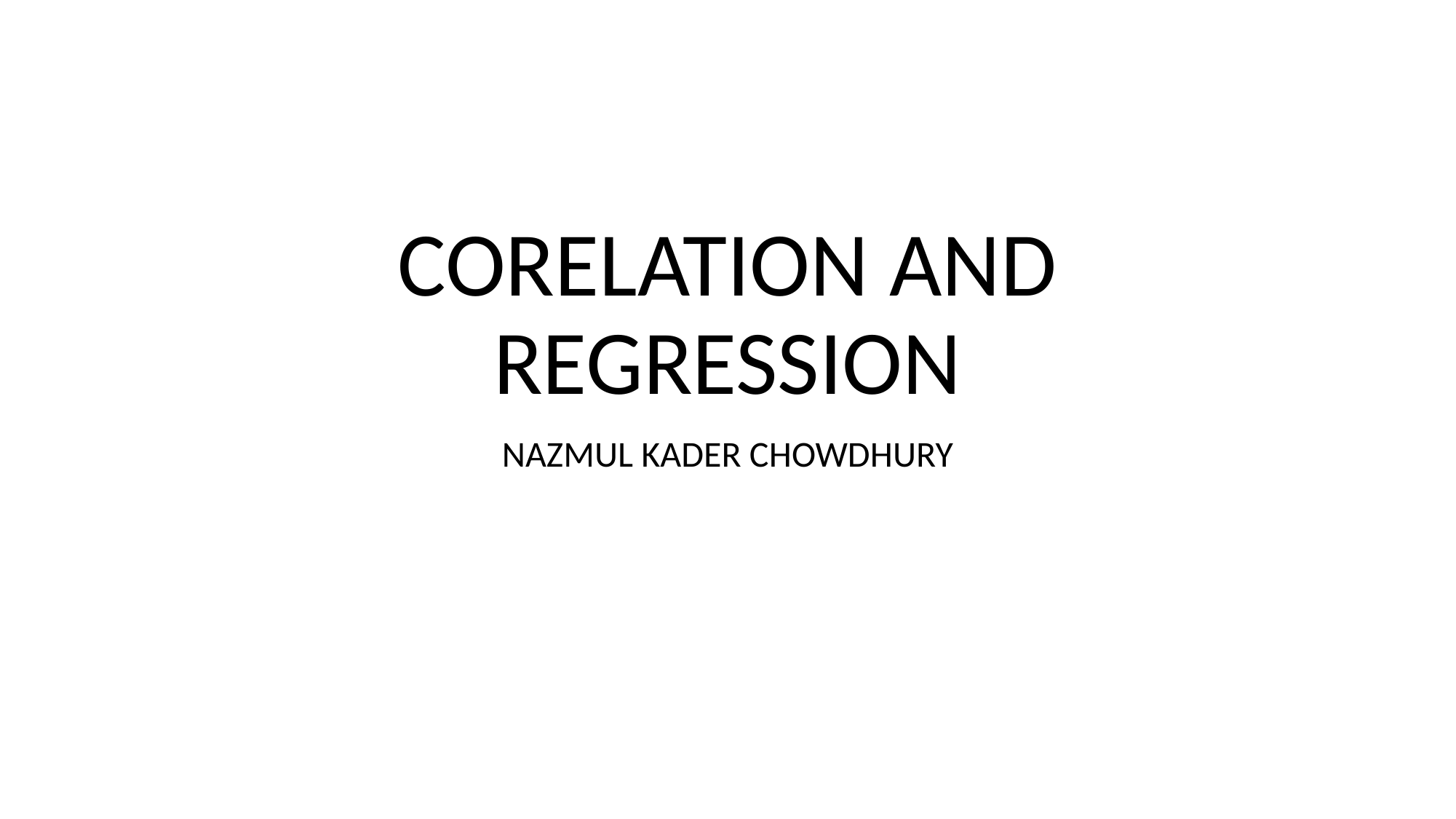

# CORELATION AND REGRESSION
NAZMUL KADER CHOWDHURY